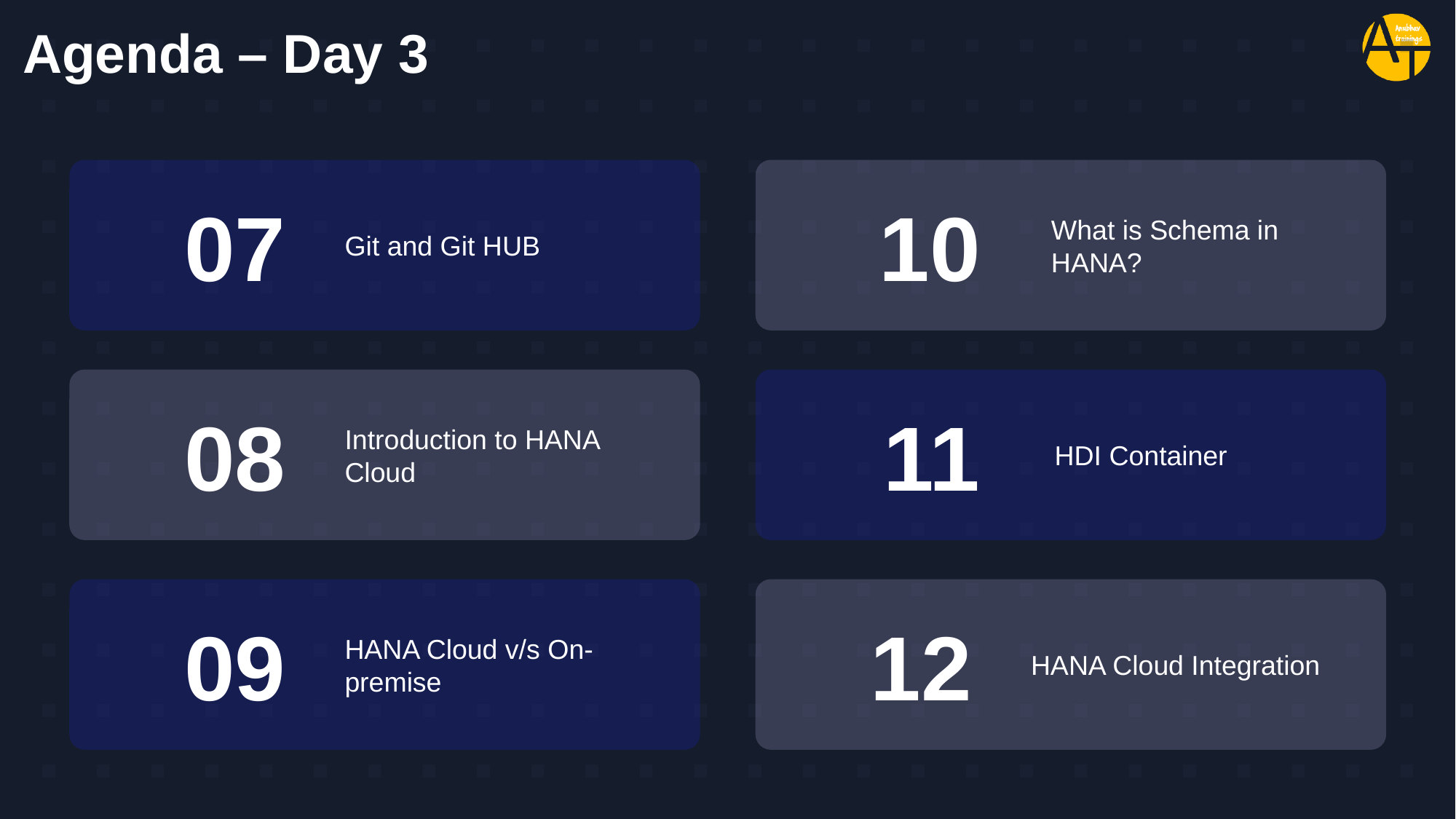

# Agenda – Day 3

07
Git and Git HUB
10
What is Schema in HANA?

08
Introduction to HANA Cloud
11
HDI Container

09
HANA Cloud v/s On-premise
12
HANA Cloud Integration